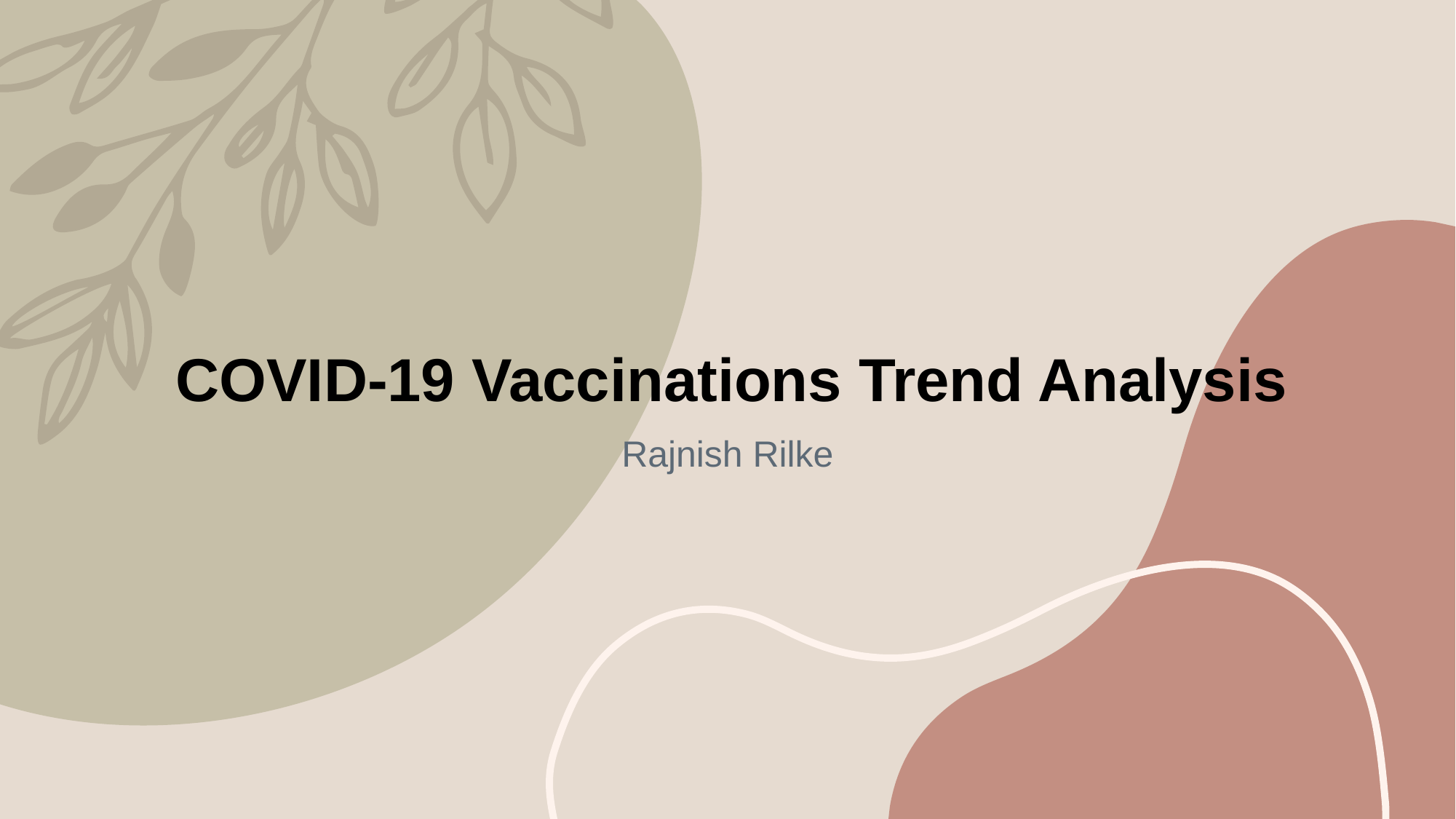

# COVID-19 Vaccinations Trend Analysis
Rajnish Rilke